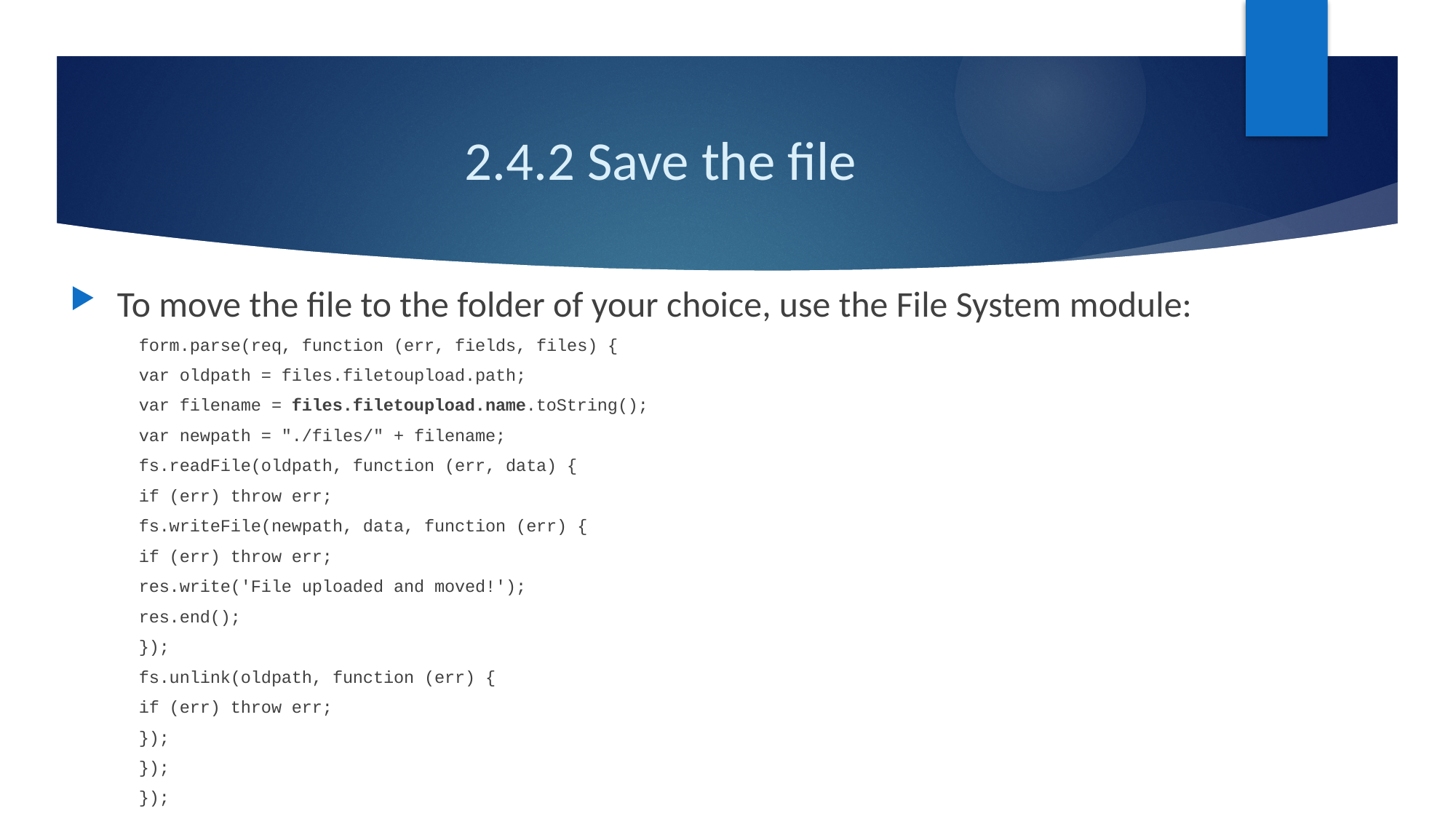

# 2.4.2 Save the file
To move the file to the folder of your choice, use the File System module:
	form.parse(req, function (err, fields, files) {
		var oldpath = files.filetoupload.path;
		var filename = files.filetoupload.name.toString();
		var newpath = "./files/" + filename;
		fs.readFile(oldpath, function (err, data) {
			if (err) throw err;
			fs.writeFile(newpath, data, function (err) {
				if (err) throw err;
				res.write('File uploaded and moved!');
				res.end();
			});
			fs.unlink(oldpath, function (err) {
				if (err) throw err;
			});
		});
	});